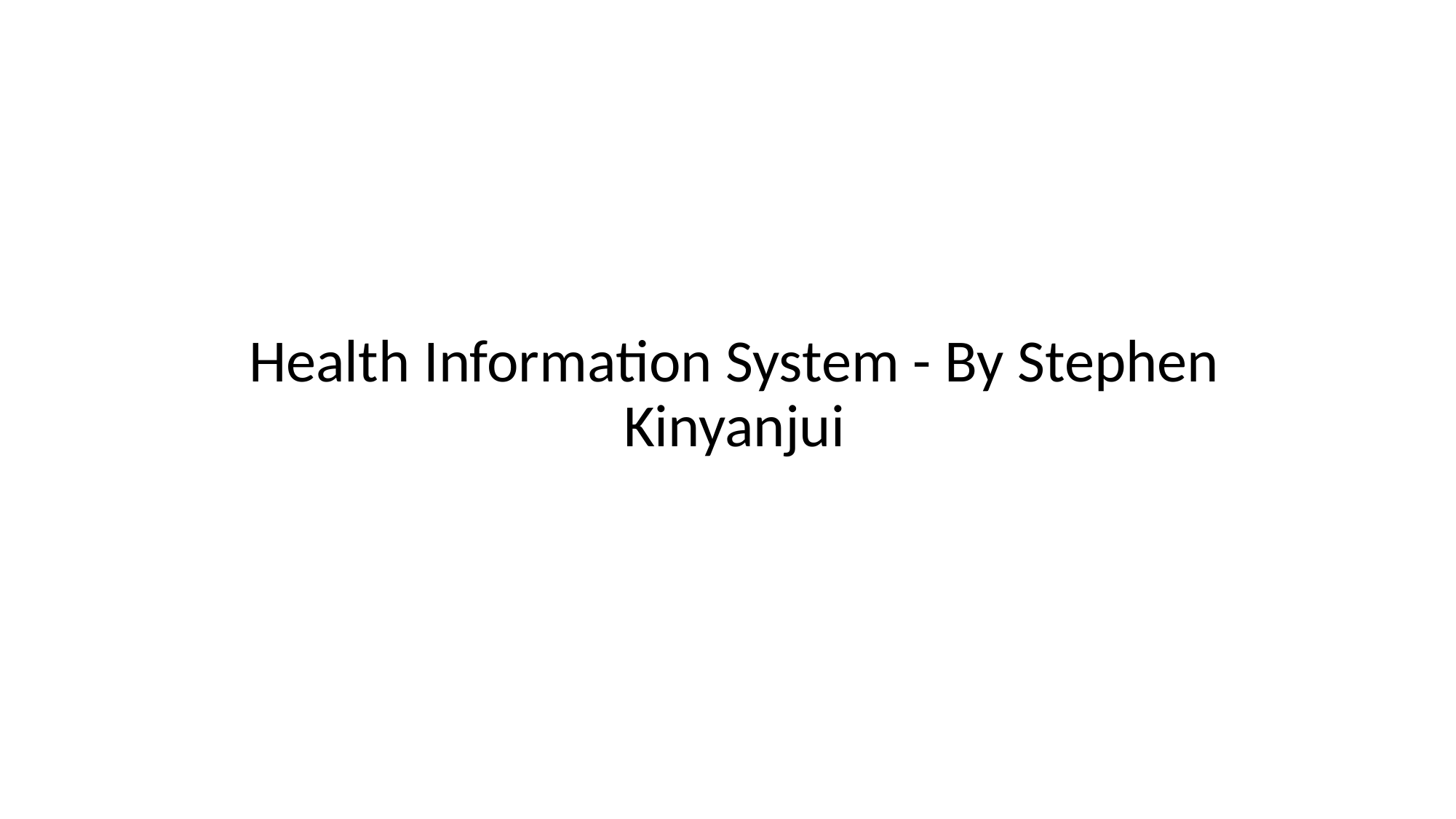

# Health Information System - By Stephen Kinyanjui